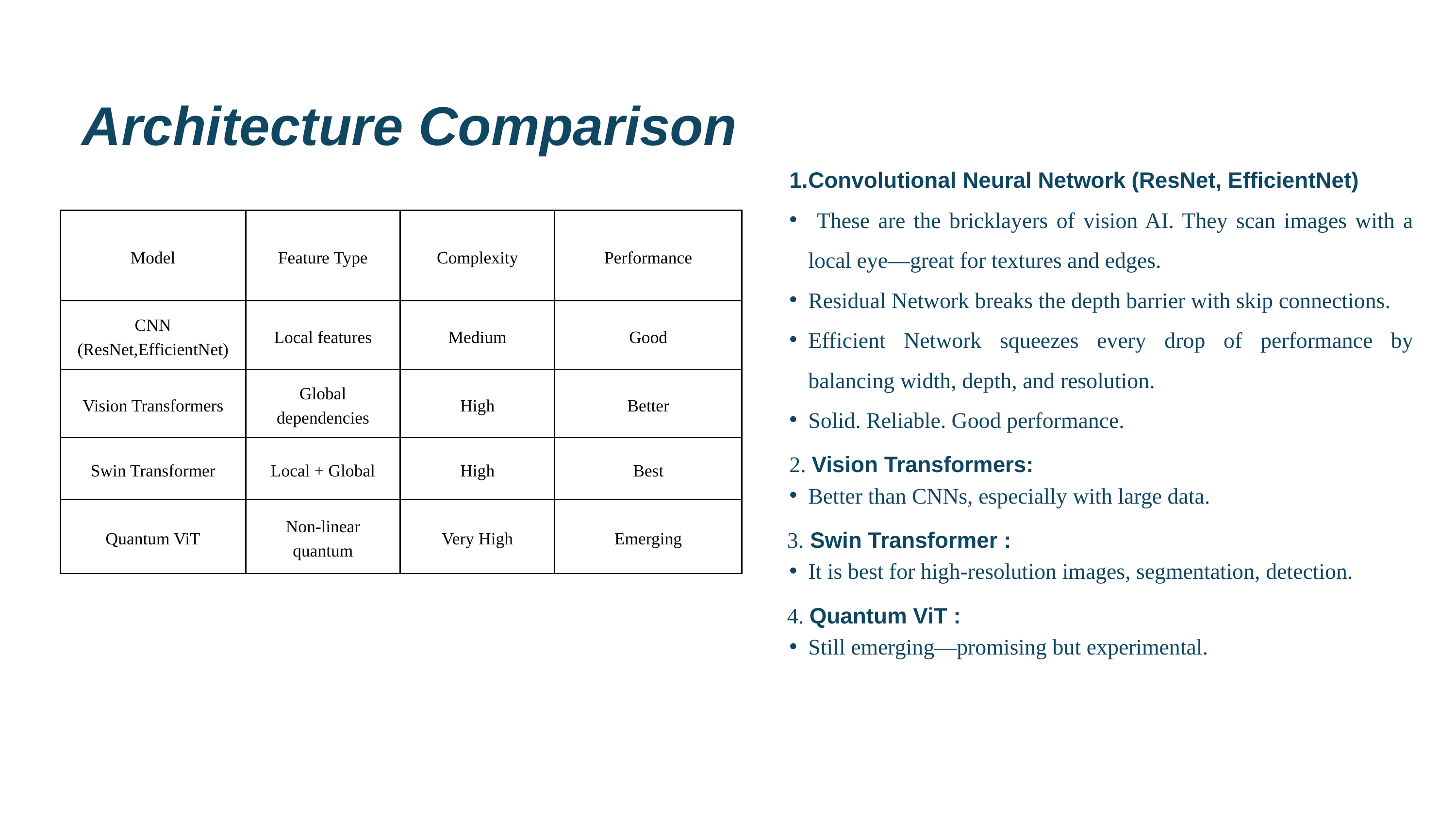

Architecture Comparison
Convolutional Neural Network (ResNet, EfficientNet)
 These are the bricklayers of vision AI. They scan images with a local eye—great for textures and edges.
Residual Network breaks the depth barrier with skip connections.
Efficient Network squeezes every drop of performance by balancing width, depth, and resolution.
Solid. Reliable. Good performance.
2. Vision Transformers:
Better than CNNs, especially with large data.
   3. Swin Transformer :
It is best for high-resolution images, segmentation, detection.
   4. Quantum ViT :
Still emerging—promising but experimental.

| Model | Feature Type | Complexity | Performance |
| --- | --- | --- | --- |
| CNN (ResNet,EfficientNet) | Local features | Medium | Good |
| Vision Transformers | Global dependencies | High | Better |
| Swin Transformer | Local + Global | High | Best |
| Quantum ViT | Non-linear quantum | Very High | Emerging |